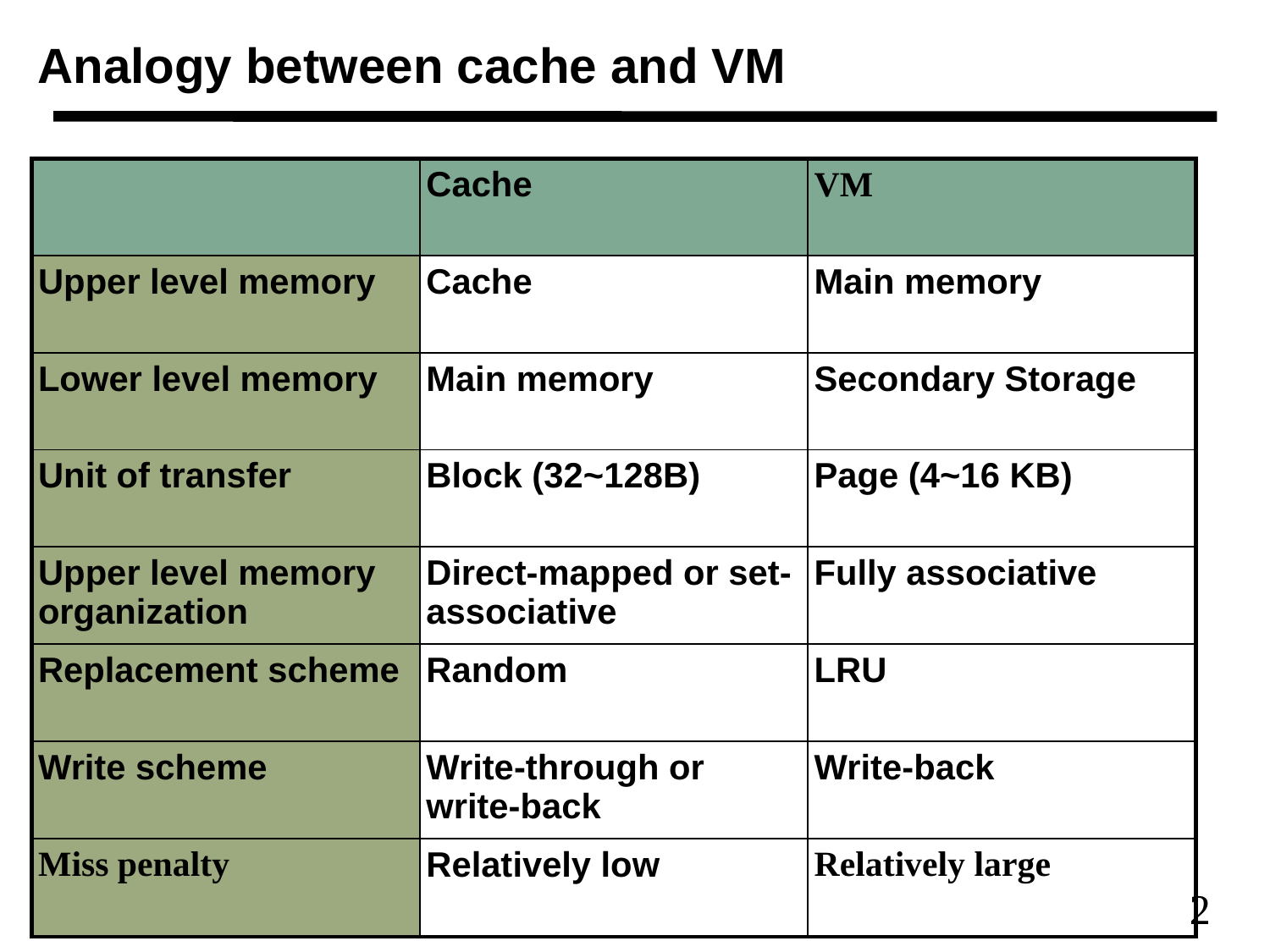

# Analogy between cache and VM
|  | Cache | VM |
| --- | --- | --- |
| Upper level memory | Cache | Main memory |
| Lower level memory | Main memory | Secondary Storage |
| Unit of transfer | Block (32~128B) | Page (4~16 KB) |
| Upper level memory organization | Direct-mapped or set-associative | Fully associative |
| Replacement scheme | Random | LRU |
| Write scheme | Write-through or write-back | Write-back |
| Miss penalty | Relatively low | Relatively large |
2